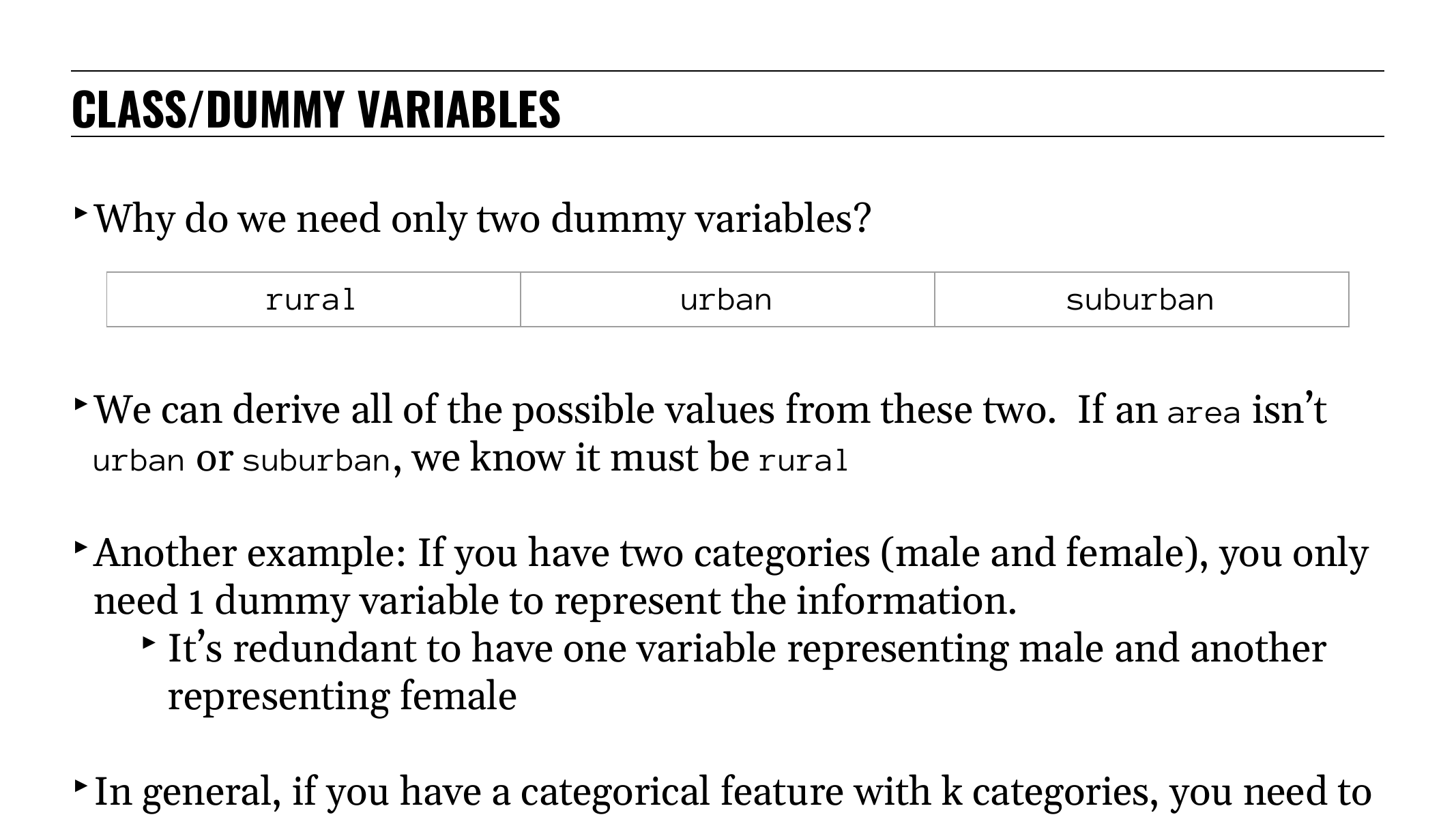

CLASS/DUMMY VARIABLES

Why do we need only two dummy variables?

We can derive all of the possible values from these two.  If an area isn’t urban or suburban, we know it must be rural

Another example: If you have two categories (male and female), you only need 1 dummy variable to represent the information.
It’s redundant to have one variable representing male and another representing female

In general, if you have a categorical feature with k categories, you need to create k-1 dummy variable to represent all of the information.
| rural | urban | suburban |
| --- | --- | --- |